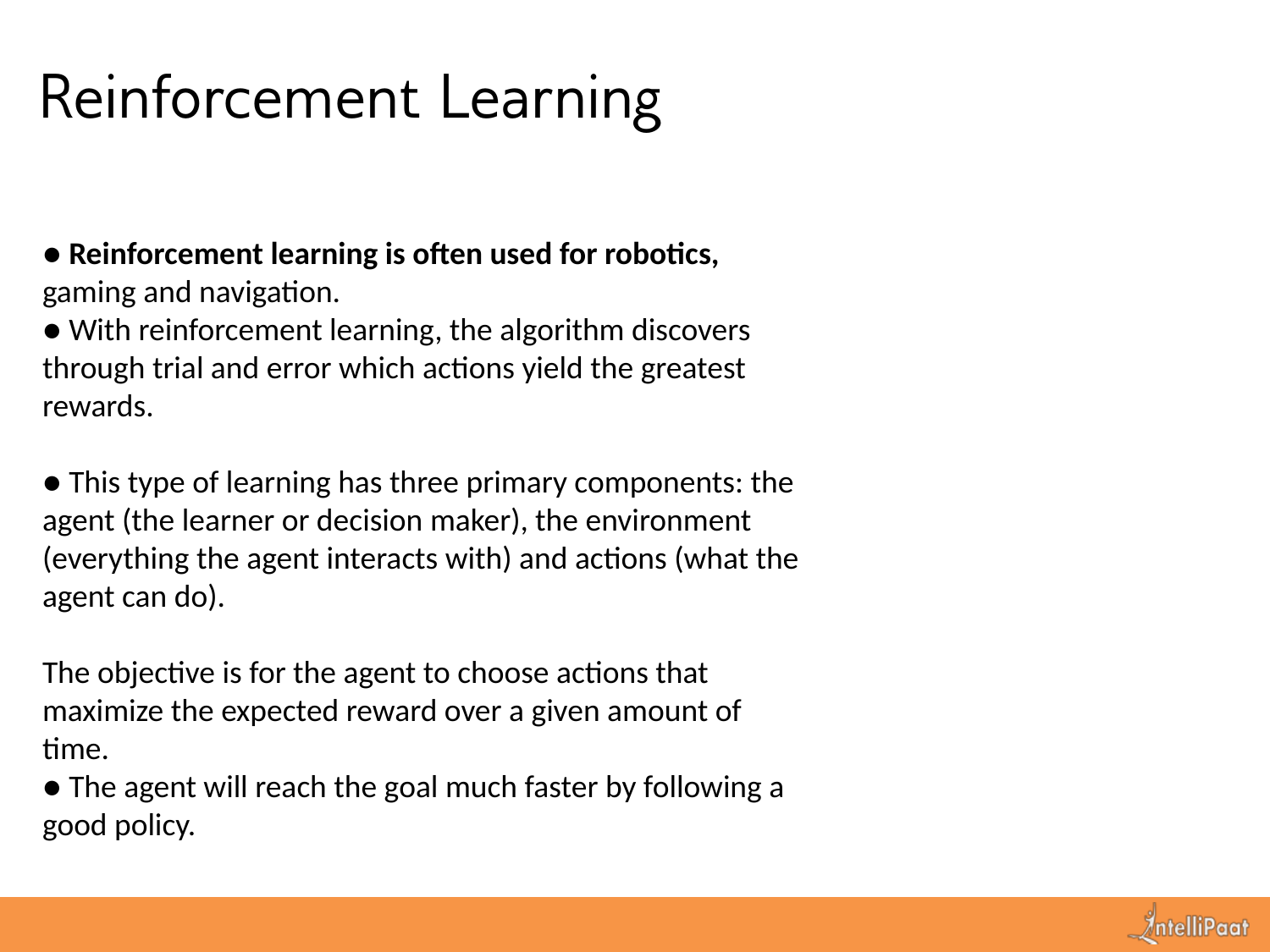

# Reinforcement Learning
● Reinforcement learning is often used for robotics,
gaming and navigation.
● With reinforcement learning, the algorithm discovers
through trial and error which actions yield the greatest
rewards.

● This type of learning has three primary components: the
agent (the learner or decision maker), the environment
(everything the agent interacts with) and actions (what the
agent can do).

The objective is for the agent to choose actions that
maximize the expected reward over a given amount of
time.
● The agent will reach the goal much faster by following a
good policy.